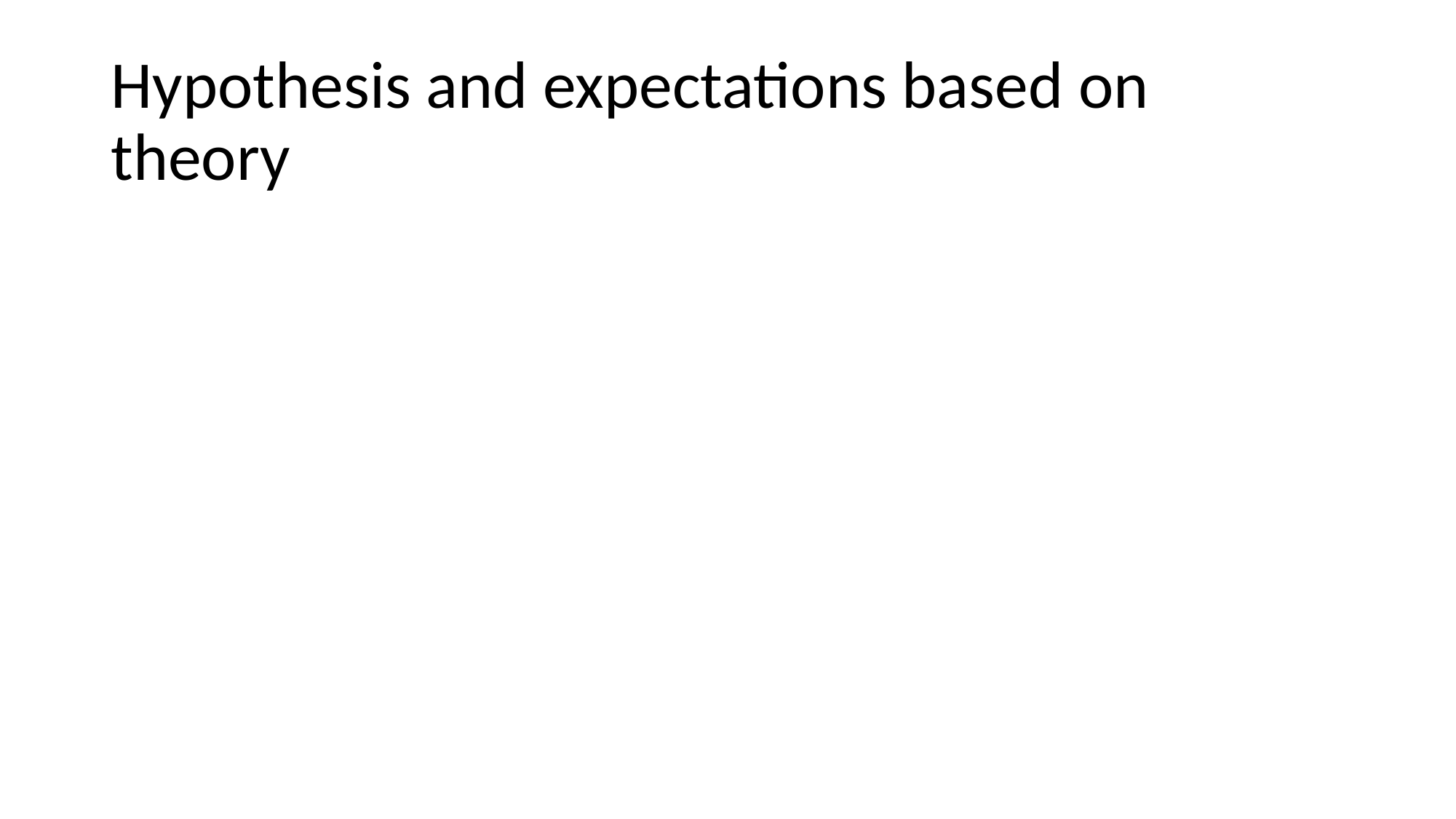

# Hypothesis and expectations based on theory